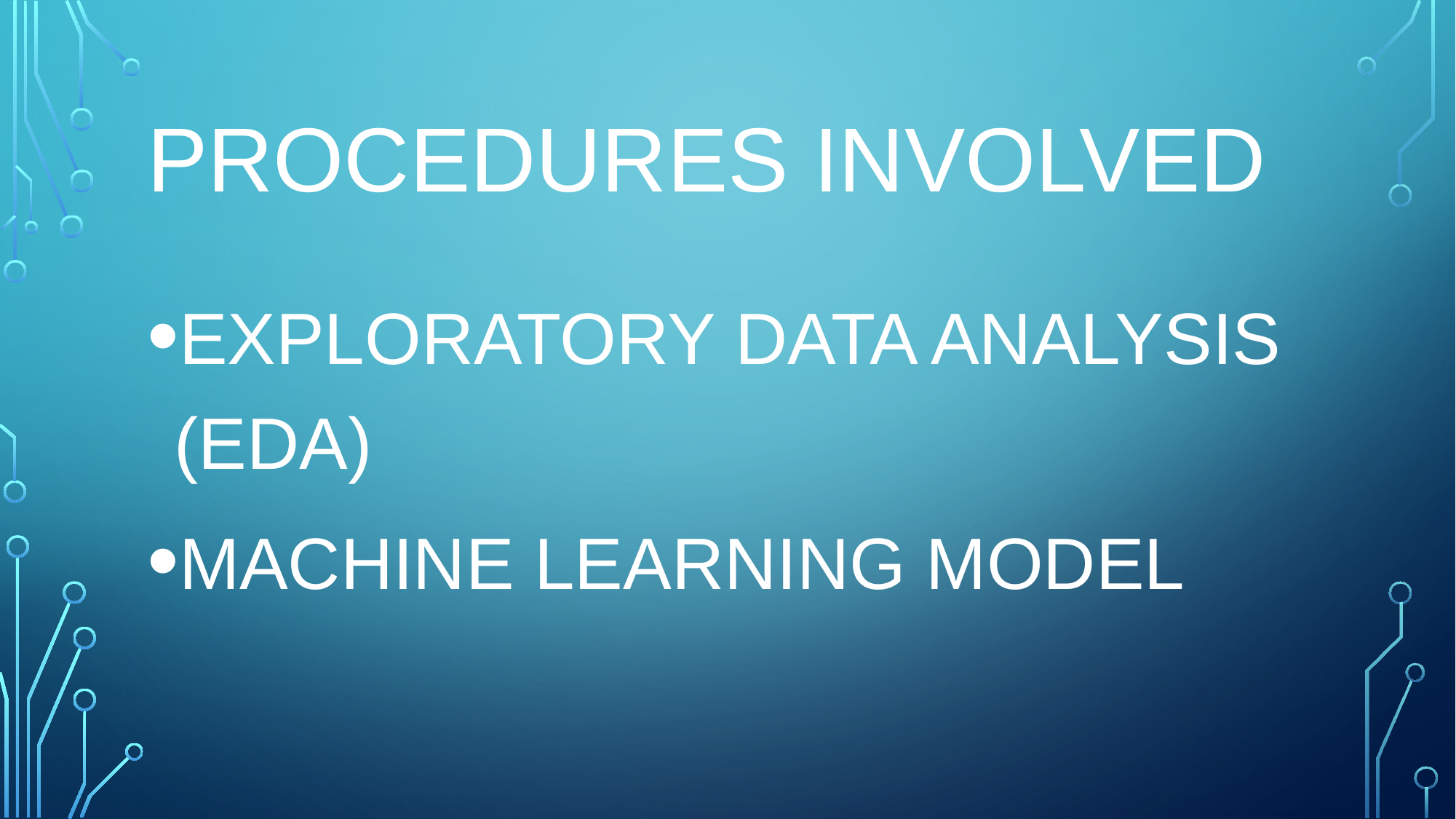

# PROCEDURES INVOLVED
EXPLORATORY DATA ANALYSIS (EDA)
MACHINE LEARNING MODEL